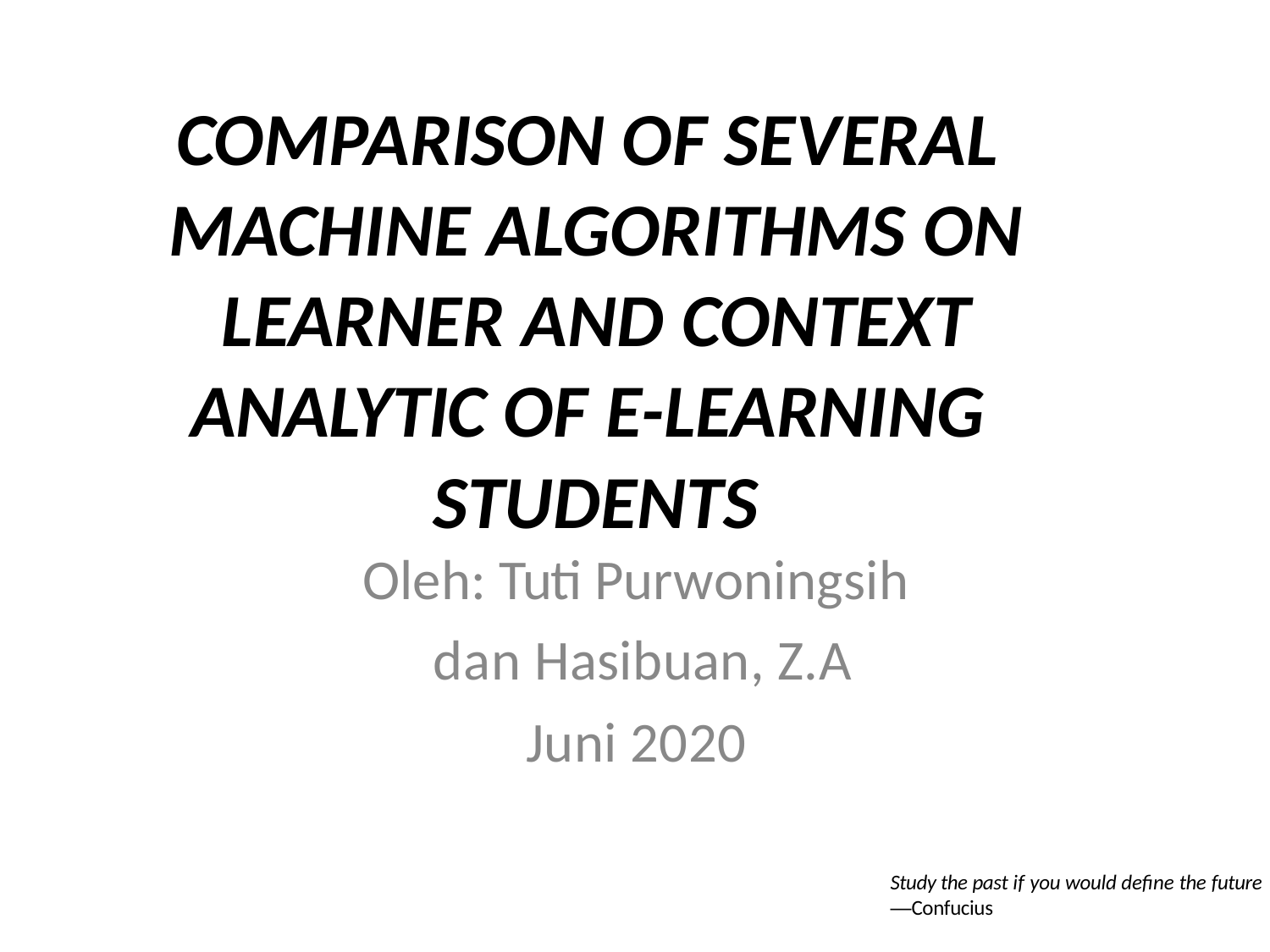

# COMPARISON OF SEVERAL  MACHINE ALGORITHMS ON  LEARNER AND CONTEXT  ANALYTIC OF E-LEARNING  STUDENTS
Oleh: Tuti Purwoningsih  dan Hasibuan, Z.A
Juni 2020
Study the past if you would define the future
—Confucius